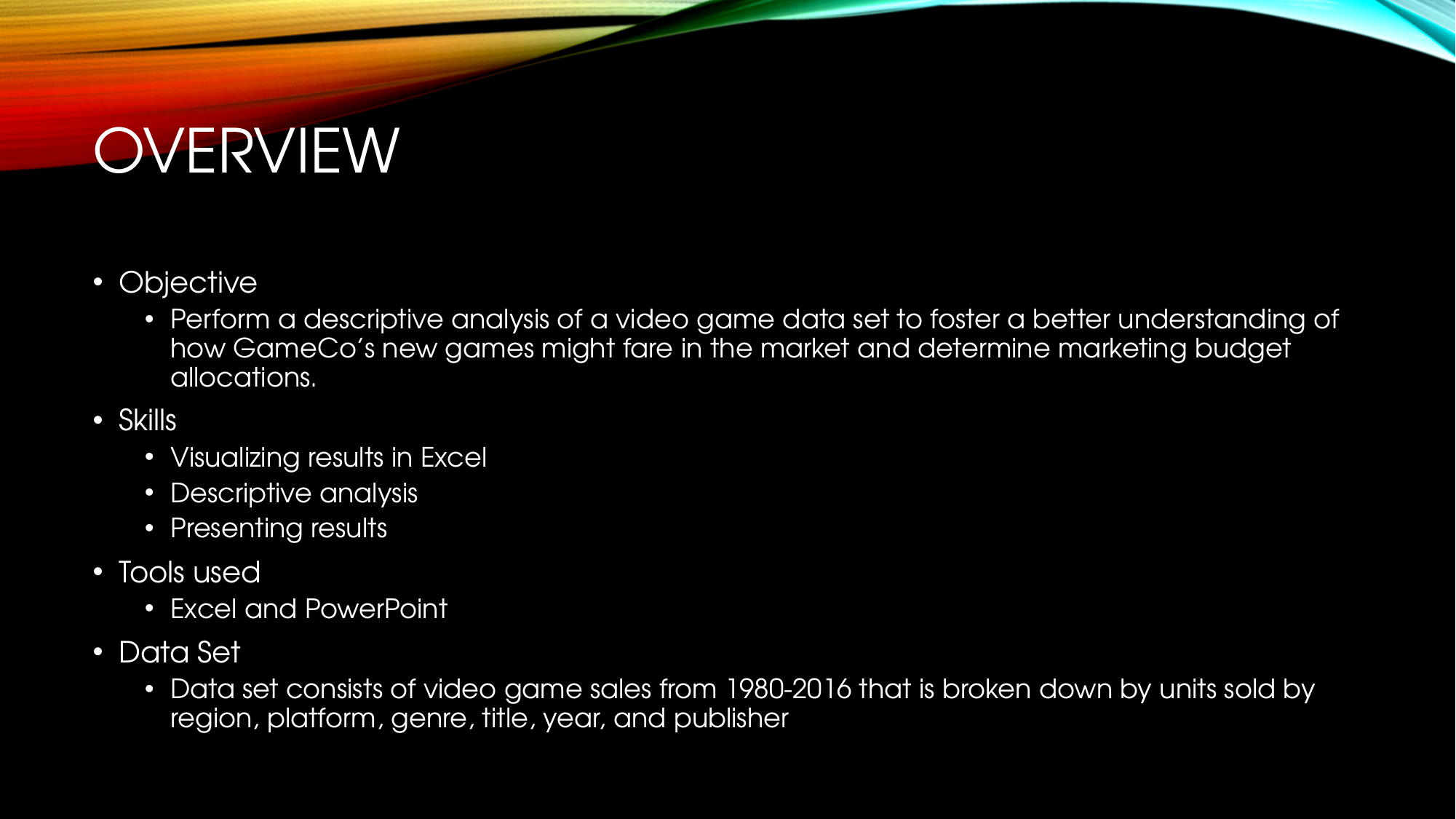

# Overview
Objective
Perform a descriptive analysis of a video game data set to foster a better understanding of how GameCo’s new games might fare in the market and determine marketing budget allocations.
Skills
Visualizing results in Excel
Descriptive analysis
Presenting results
Tools used
Excel and PowerPoint
Data Set
Data set consists of video game sales from 1980-2016 that is broken down by units sold by region, platform, genre, title, year, and publisher